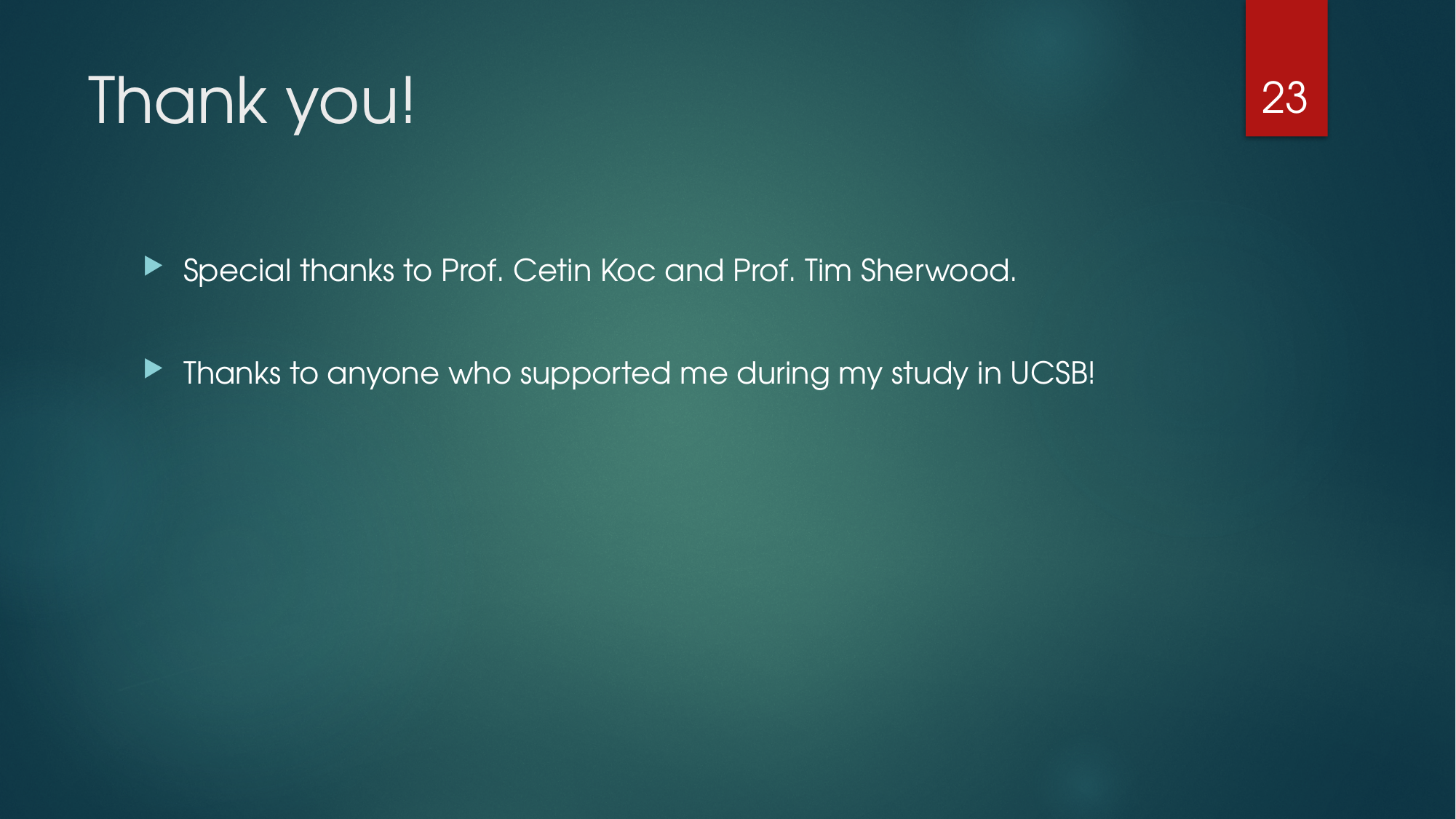

23
# Thank you!
Special thanks to Prof. Cetin Koc and Prof. Tim Sherwood.

Thanks to anyone who supported me during my study in UCSB!